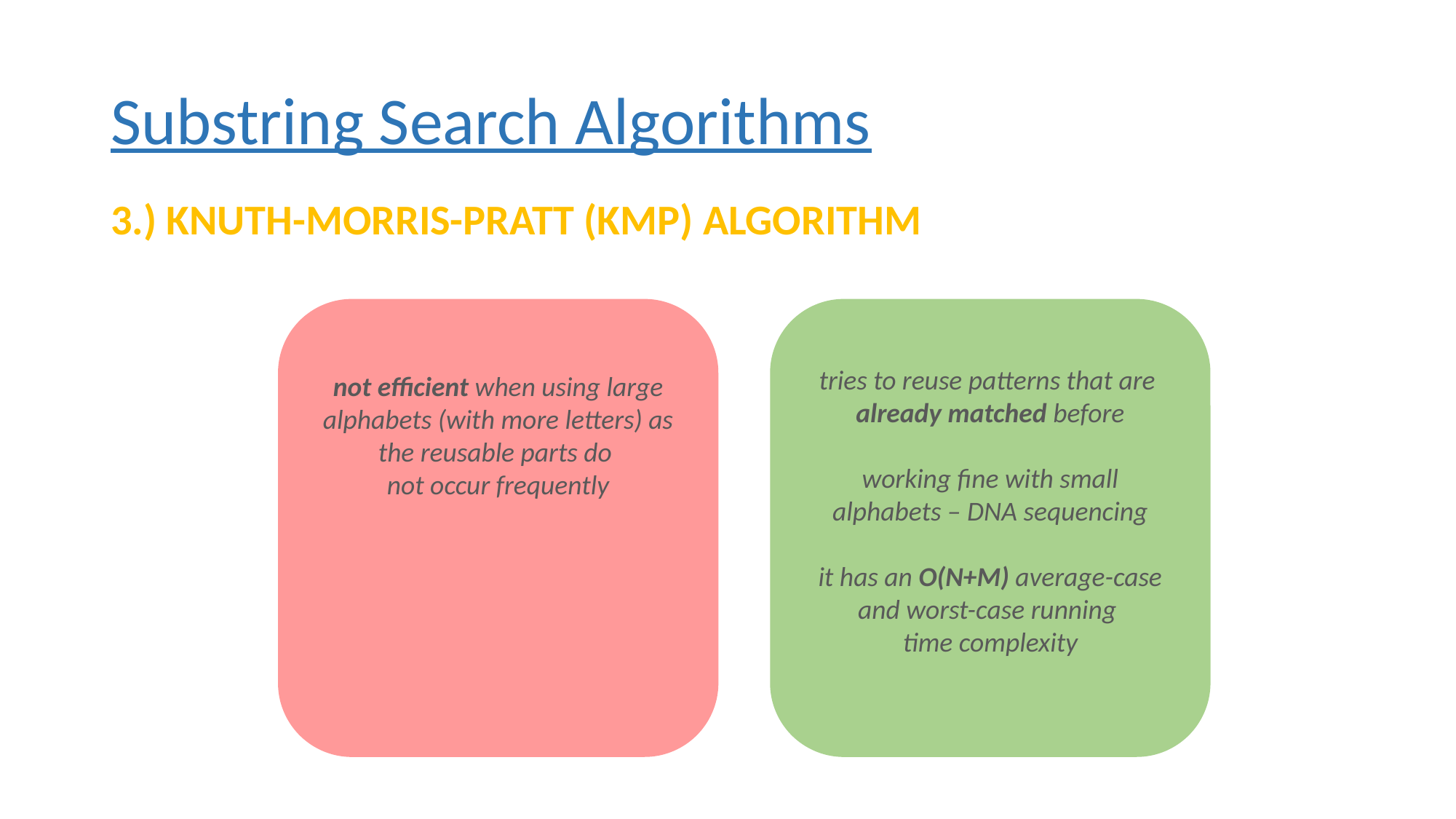

# Substring Search Algorithms
3.) KNUTH-MORRIS-PRATT (KMP) ALGORITHM

not efficient when using large
alphabets (with more letters) as
the reusable parts do
not occur frequently

tries to reuse patterns that are
already matched before

working fine with small
alphabets – DNA sequencing

it has an O(N+M) average-case
and worst-case running
time complexity